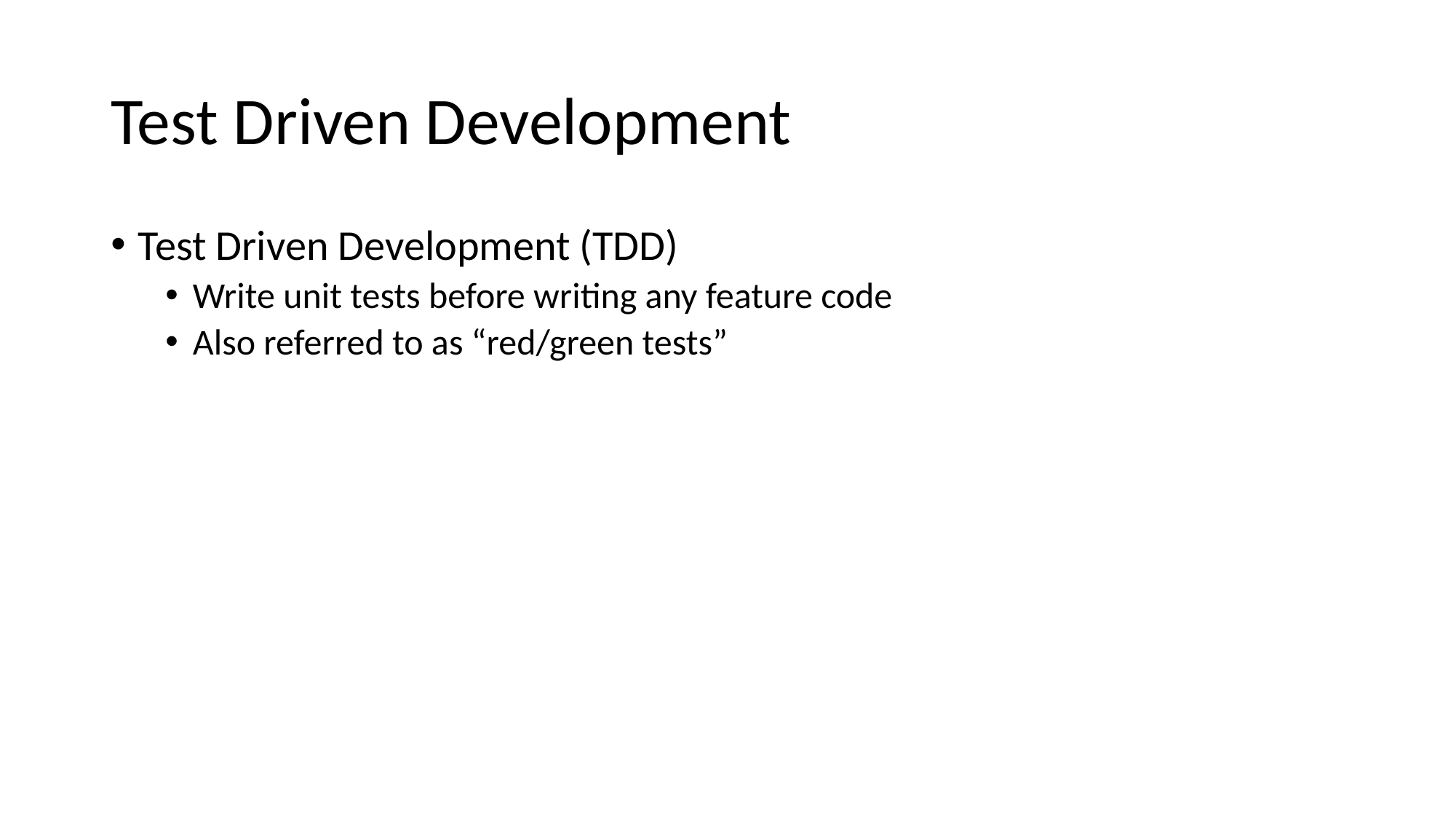

# Test Driven Development
Test Driven Development (TDD)
Write unit tests before writing any feature code
Also referred to as “red/green tests”